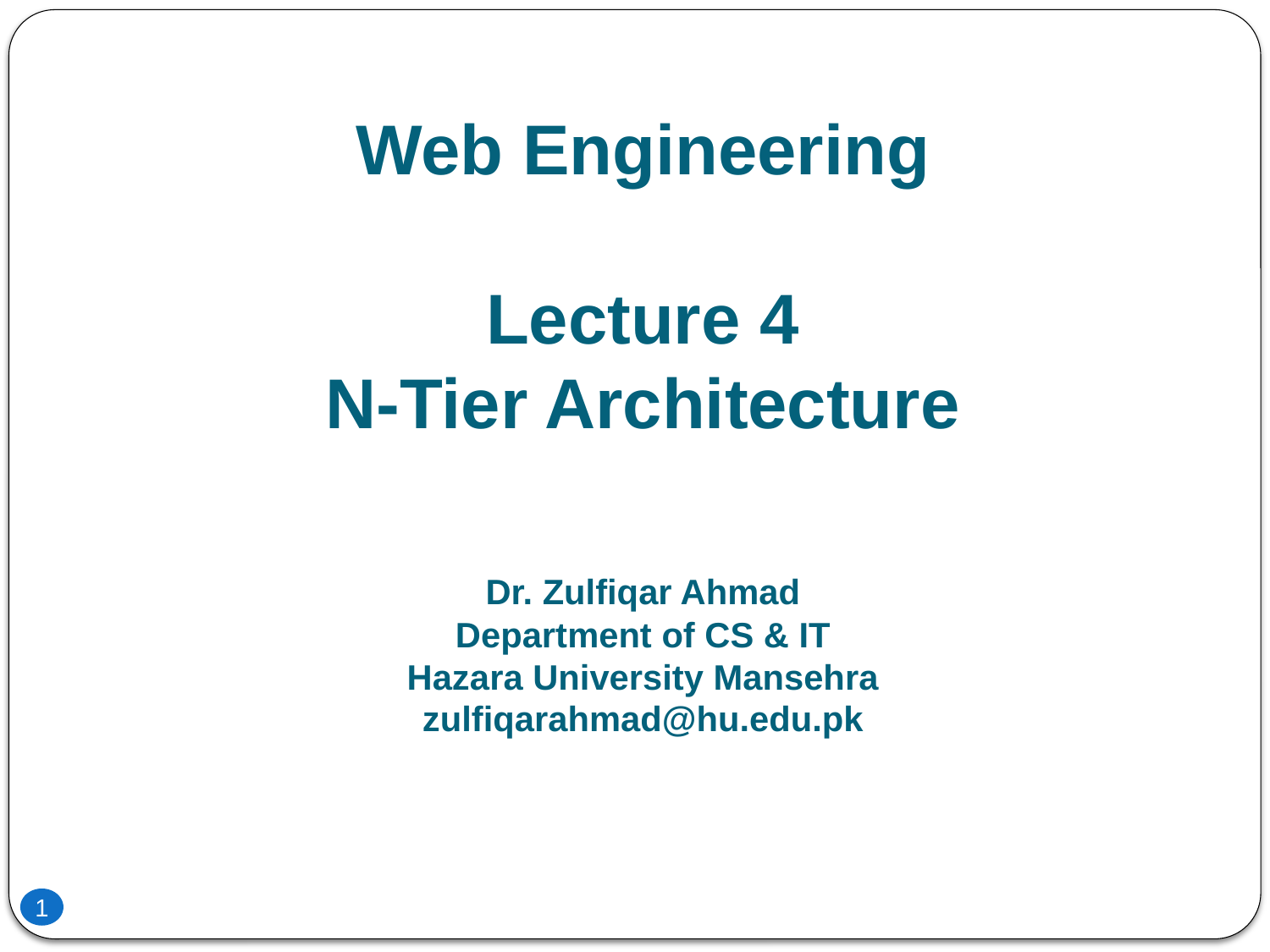

Web Engineering

Lecture 4
N-Tier Architecture

Dr. Zulfiqar Ahmad
Department of CS & IT
Hazara University Mansehra
zulfiqarahmad@hu.edu.pk
1